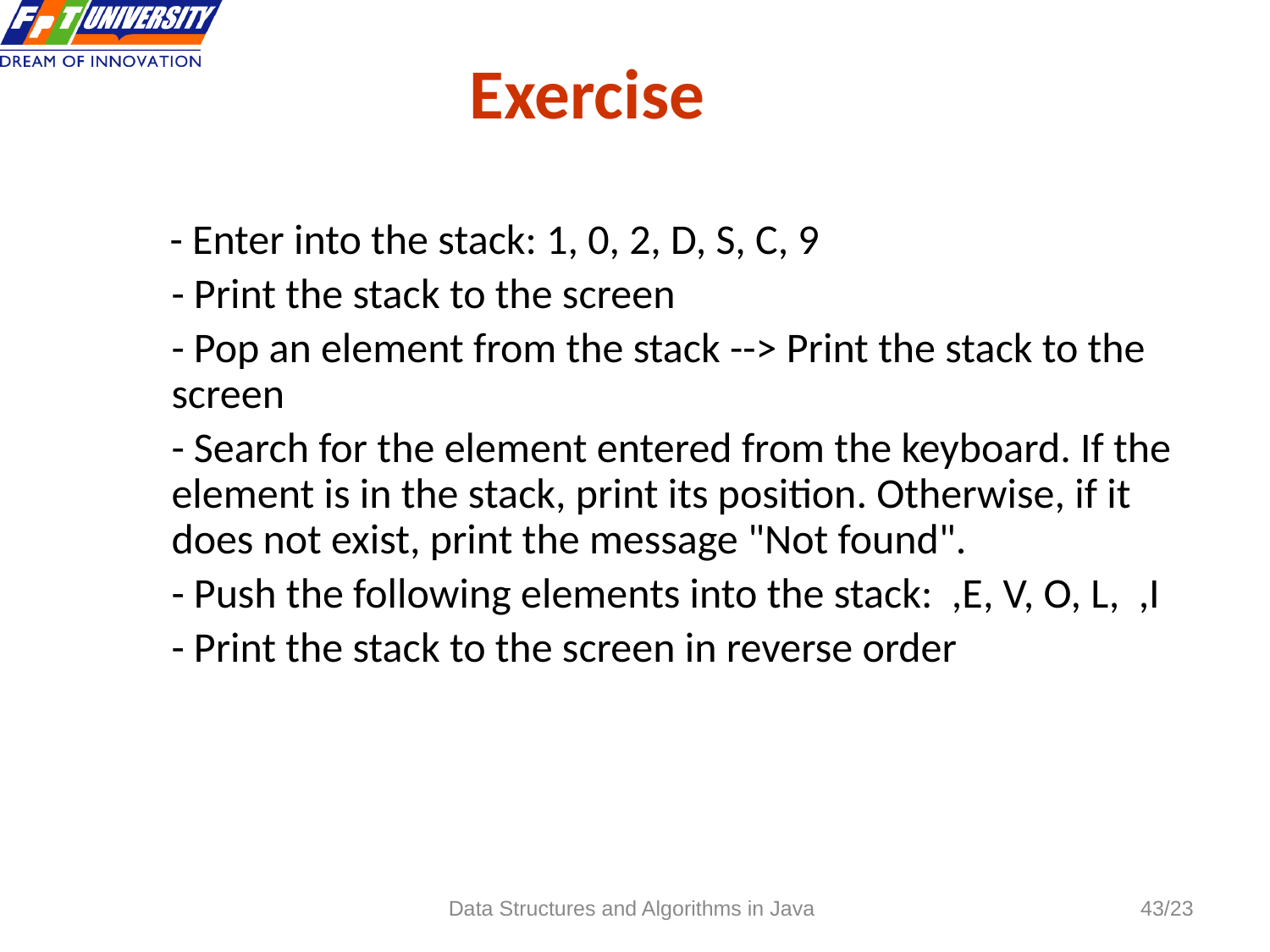

# Exercise
    - Enter into the stack: 1, 0, 2, D, S, C, 9
- Print the stack to the screen
- Pop an element from the stack --> Print the stack to the screen
- Search for the element entered from the keyboard. If the element is in the stack, print its position. Otherwise, if it does not exist, print the message "Not found".
- Push the following elements into the stack:  ,E, V, O, L,  ,I
- Print the stack to the screen in reverse order
Data Structures and Algorithms in Java
43/23